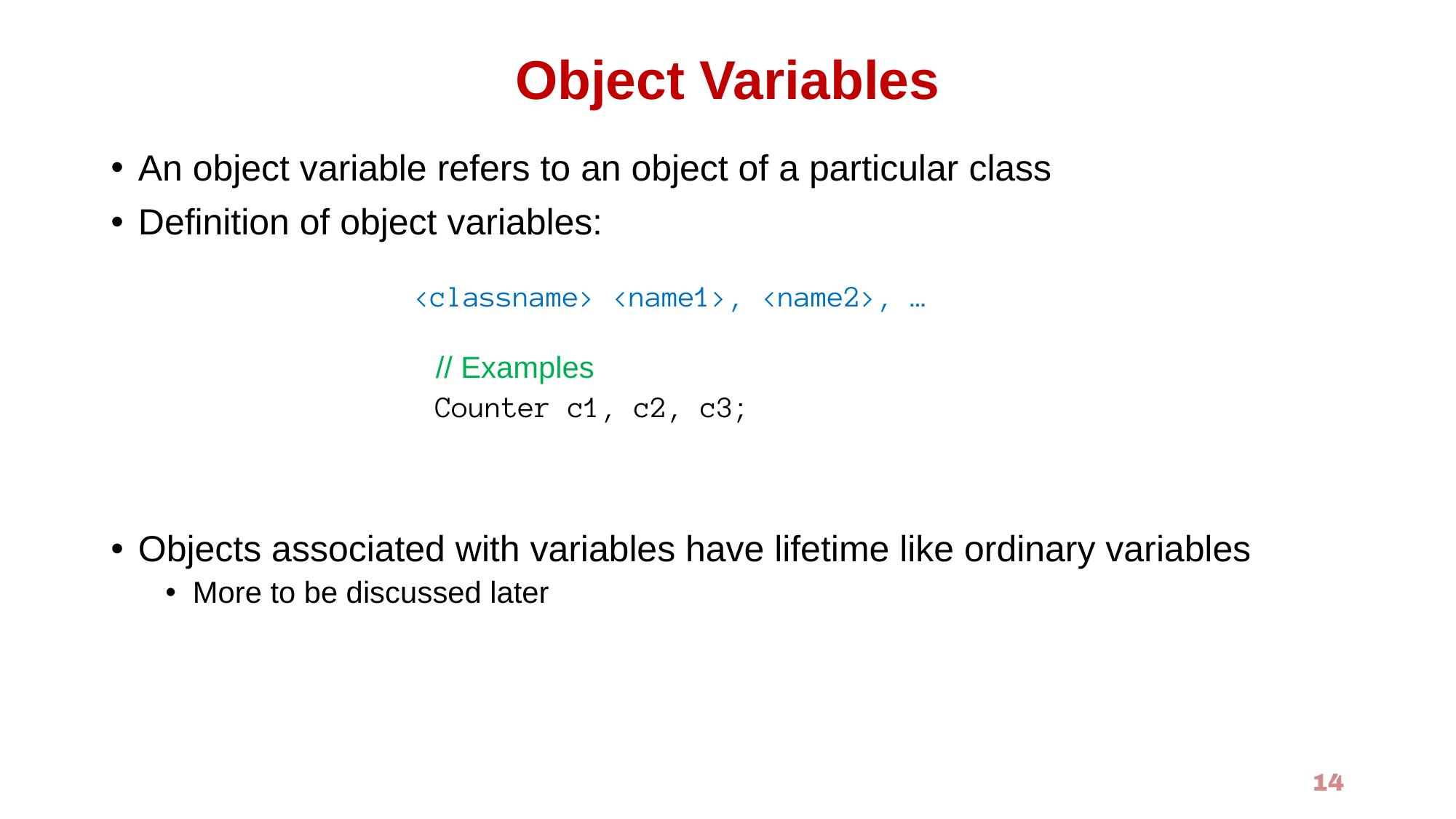

# Object Variables
An object variable refers to an object of a particular class
Definition of object variables:

Objects associated with variables have lifetime like ordinary variables
More to be discussed later

<classname> <name1>, <name2>, …
// Examples
Counter c1, c2, c3;
14